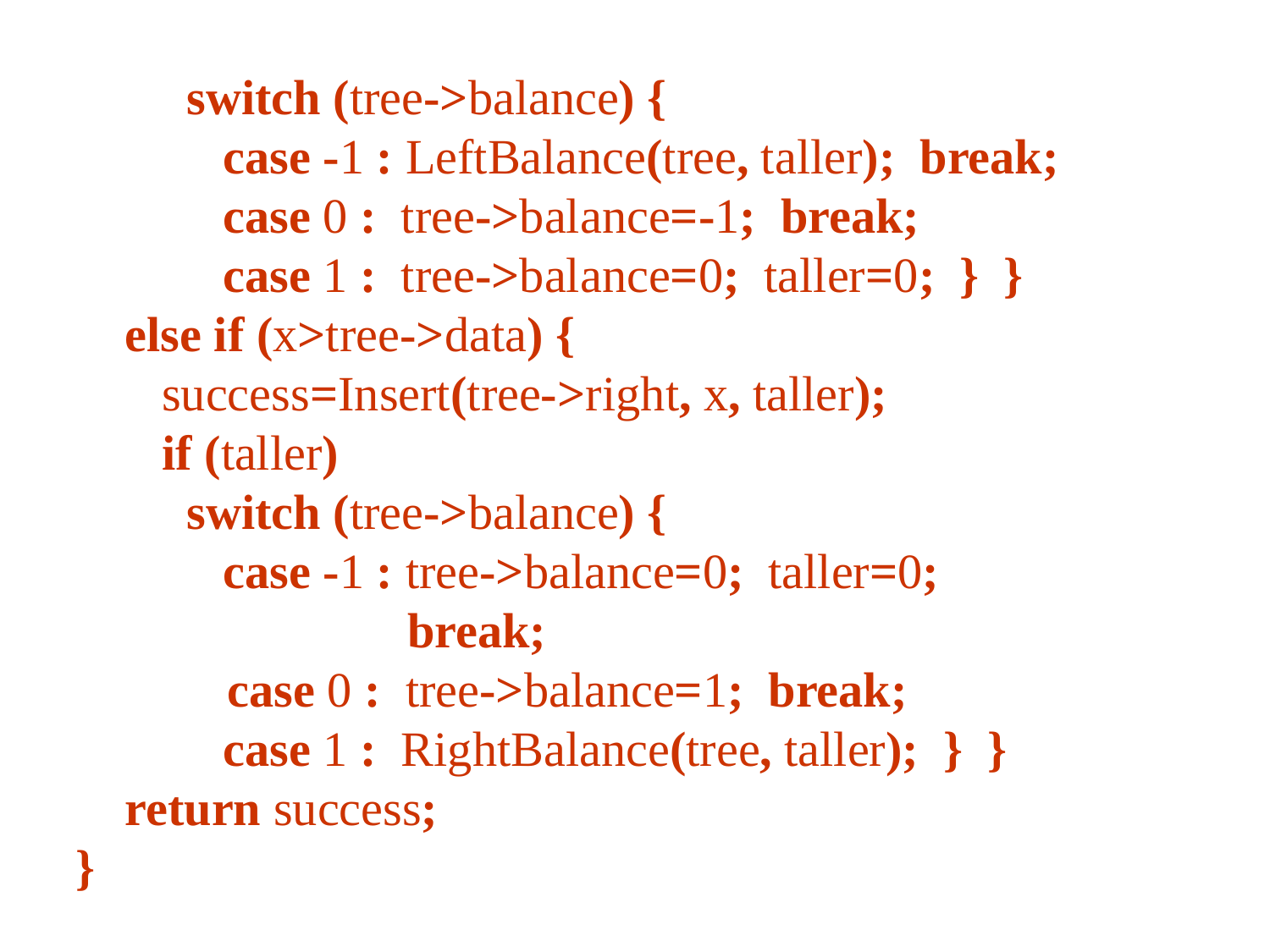

switch (tree->balance) {
            case -1 : LeftBalance(tree, taller);  break;
            case 0 :  tree->balance=-1;  break;
            case 1 :  tree->balance=0;  taller=0;  }  }
    else if (x>tree->data) {
       success=Insert(tree->right, x, taller);
       if (taller)
         switch (tree->balance) {
            case -1 : tree->balance=0;  taller=0;
                           break;
  	  case 0 :  tree->balance=1;  break;
            case 1 :  RightBalance(tree, taller);  }  }
    return success;
}
151